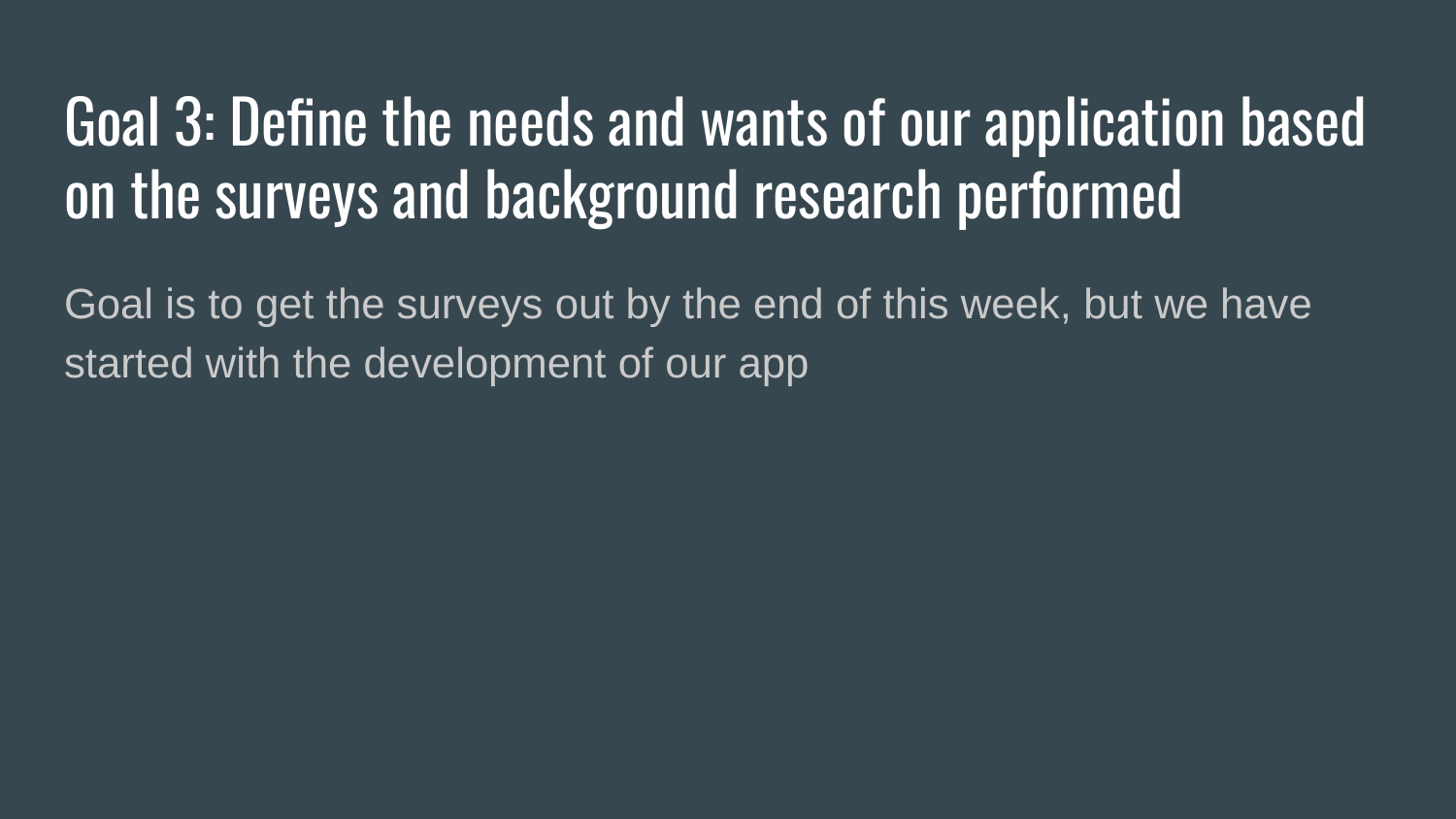

# Goal 3: Define the needs and wants of our application based on the surveys and background research performed
Goal is to get the surveys out by the end of this week, but we have started with the development of our app